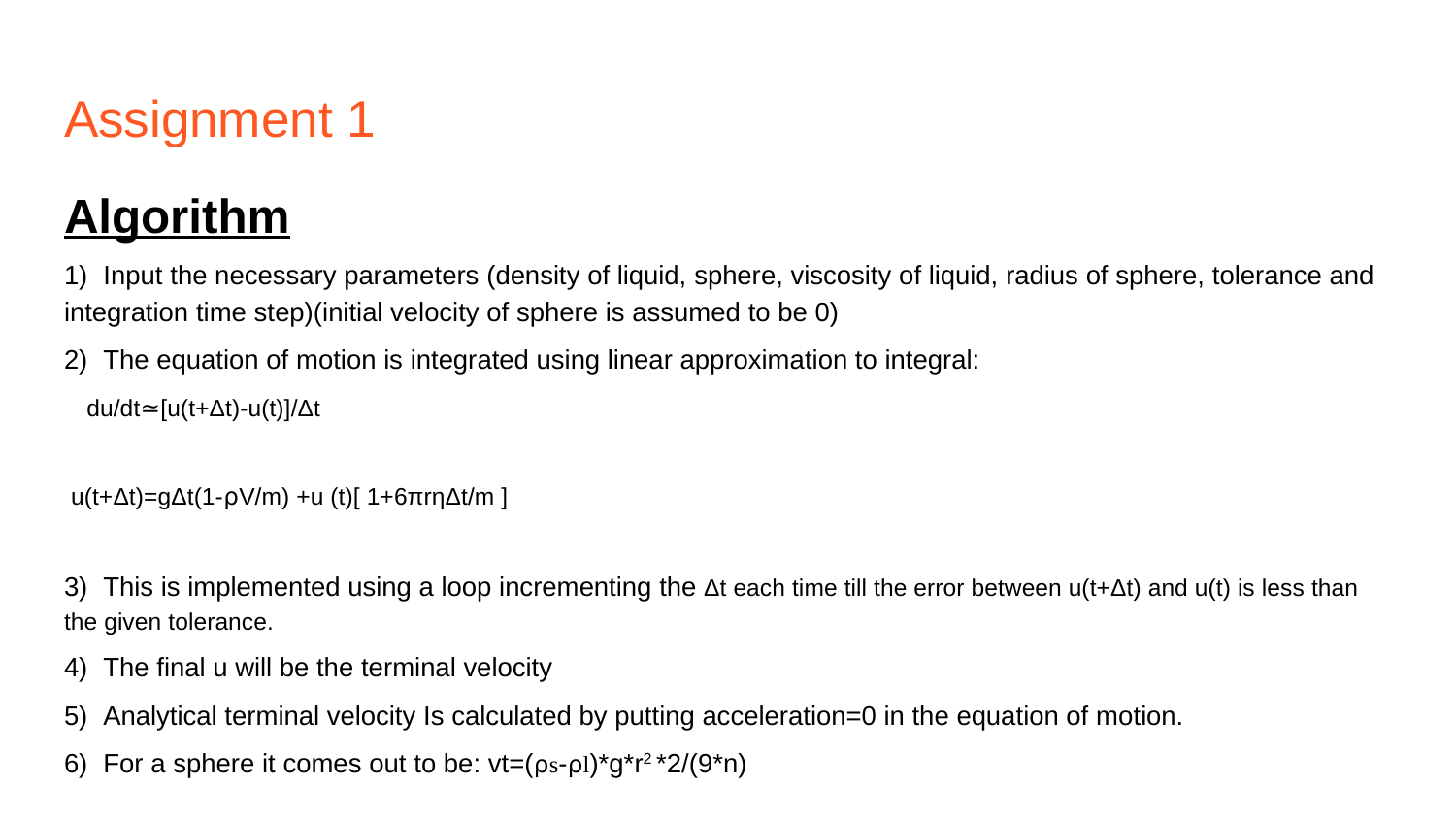

# Assignment 1
Algorithm
1)   Input the necessary parameters (density of liquid, sphere, viscosity of liquid, radius of sphere, tolerance and integration time step)(initial velocity of sphere is assumed to be 0)
2)   The equation of motion is integrated using linear approximation to integral:
   du/dt≃[u(t+Δt)-u(t)]/Δt

 u(t+Δt)=gΔt(1-⍴V/m) +u (t)[ 1+6πrηΔt/m ]

3)   This is implemented using a loop incrementing the Δt each time till the error between u(t+Δt) and u(t) is less than the given tolerance.
4)   The final u will be the terminal velocity
5)   Analytical terminal velocity Is calculated by putting acceleration=0 in the equation of motion.
6)   For a sphere it comes out to be: vt=(⍴s-⍴l)*g*r2 *2/(9*n)